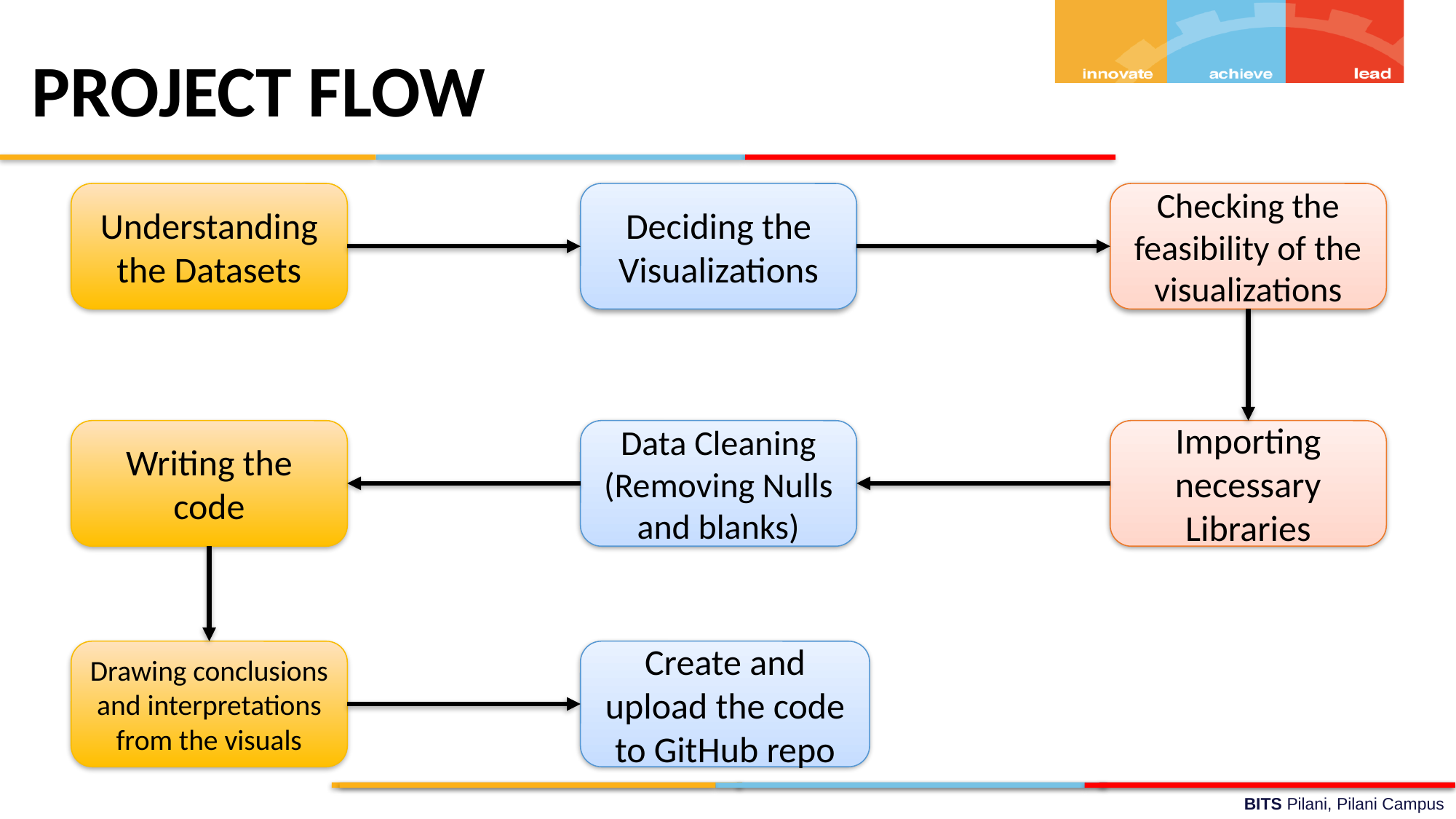

PROJECT FLOW
Understanding the Datasets
Deciding the Visualizations
Checking the feasibility of the visualizations
Writing the code
Data Cleaning
(Removing Nulls and blanks)
Importing necessary Libraries
Drawing conclusions and interpretations from the visuals
Create and upload the code to GitHub repo